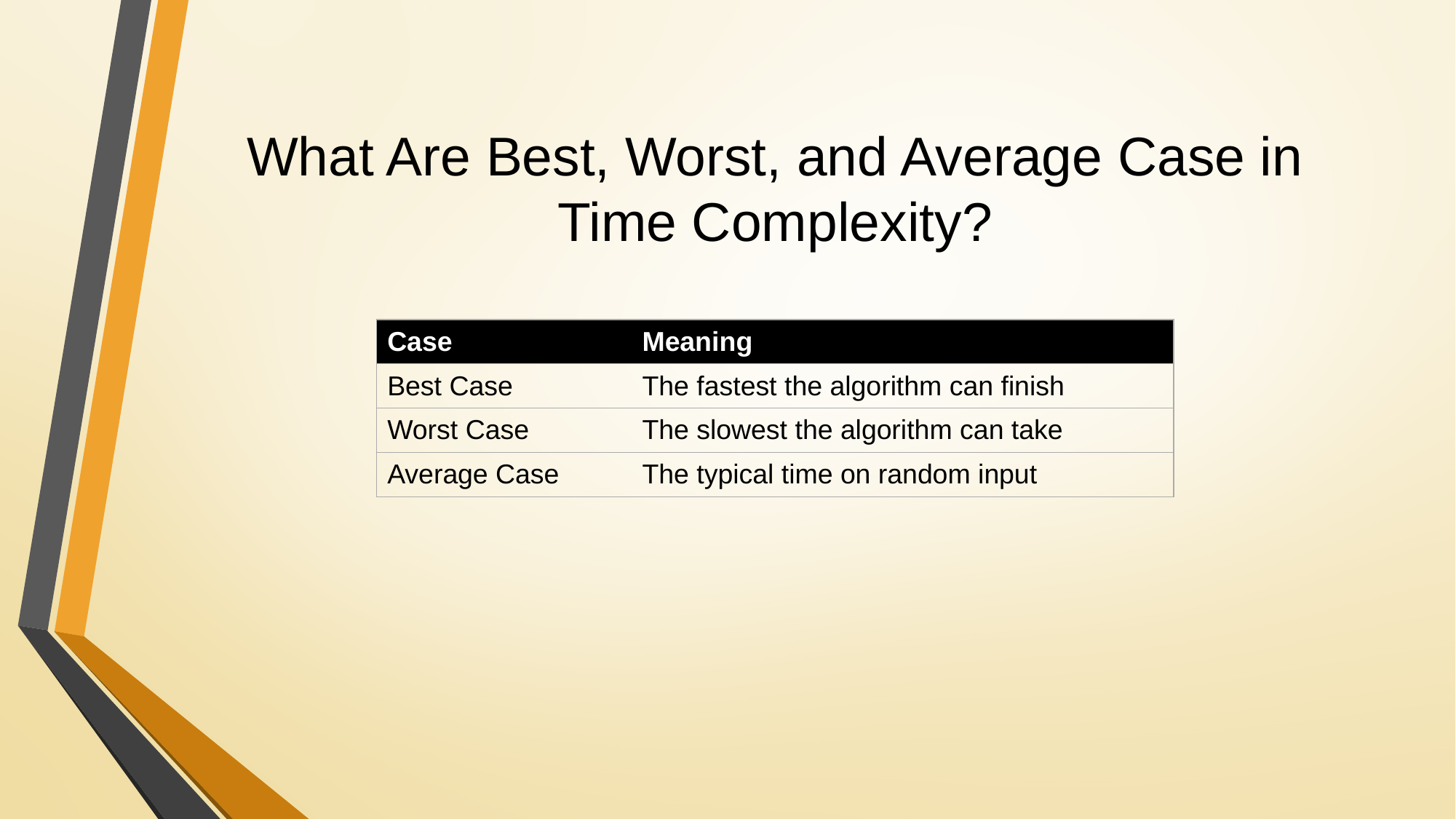

# What Are Best, Worst, and Average Case in Time Complexity?
| Case | Meaning |
| --- | --- |
| Best Case | The fastest the algorithm can finish |
| Worst Case | The slowest the algorithm can take |
| Average Case | The typical time on random input |